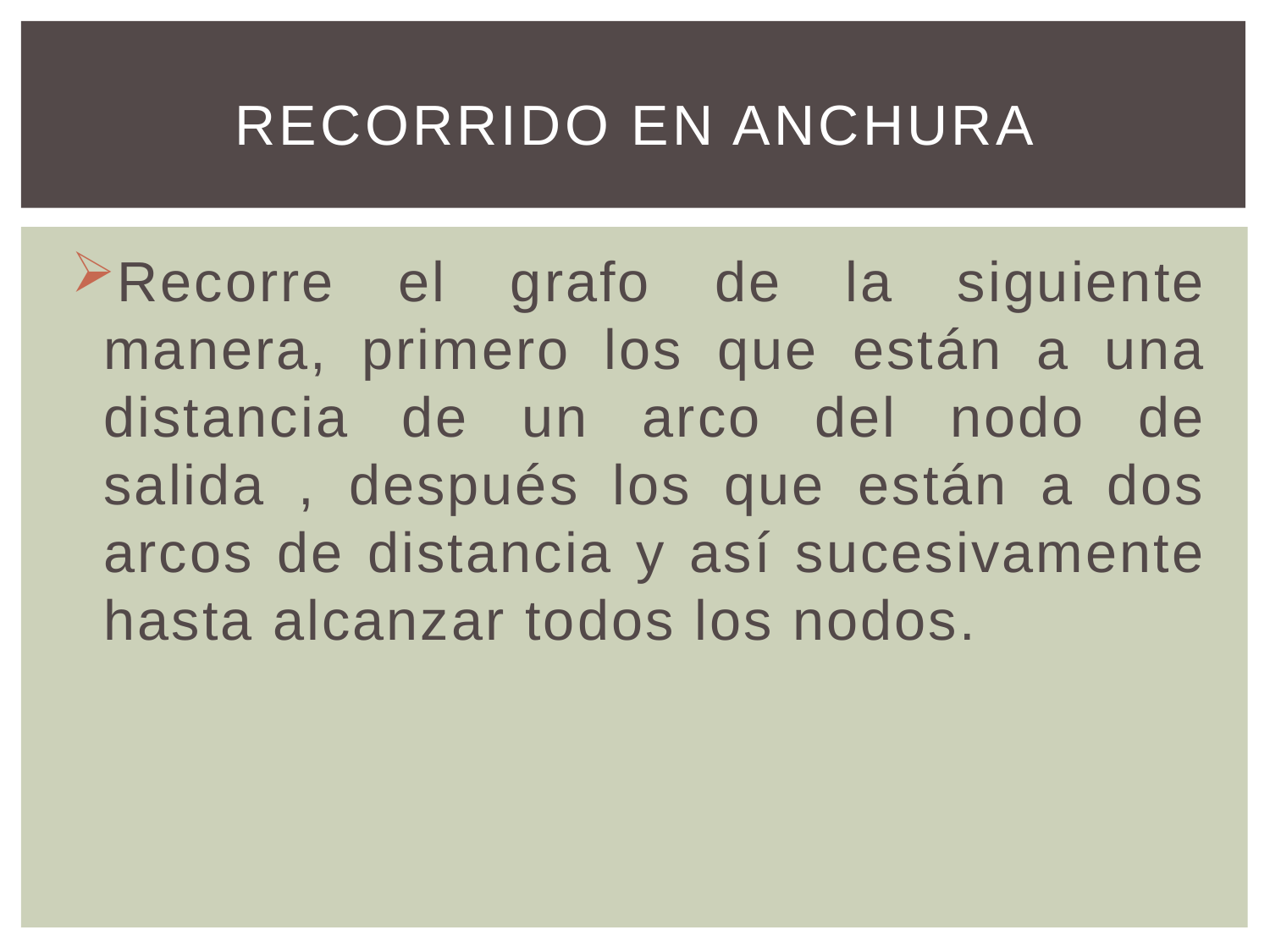

# Recorrido en anchura
Recorre el grafo de la siguiente manera, primero los que están a una distancia de un arco del nodo de salida , después los que están a dos arcos de distancia y así sucesivamente hasta alcanzar todos los nodos.